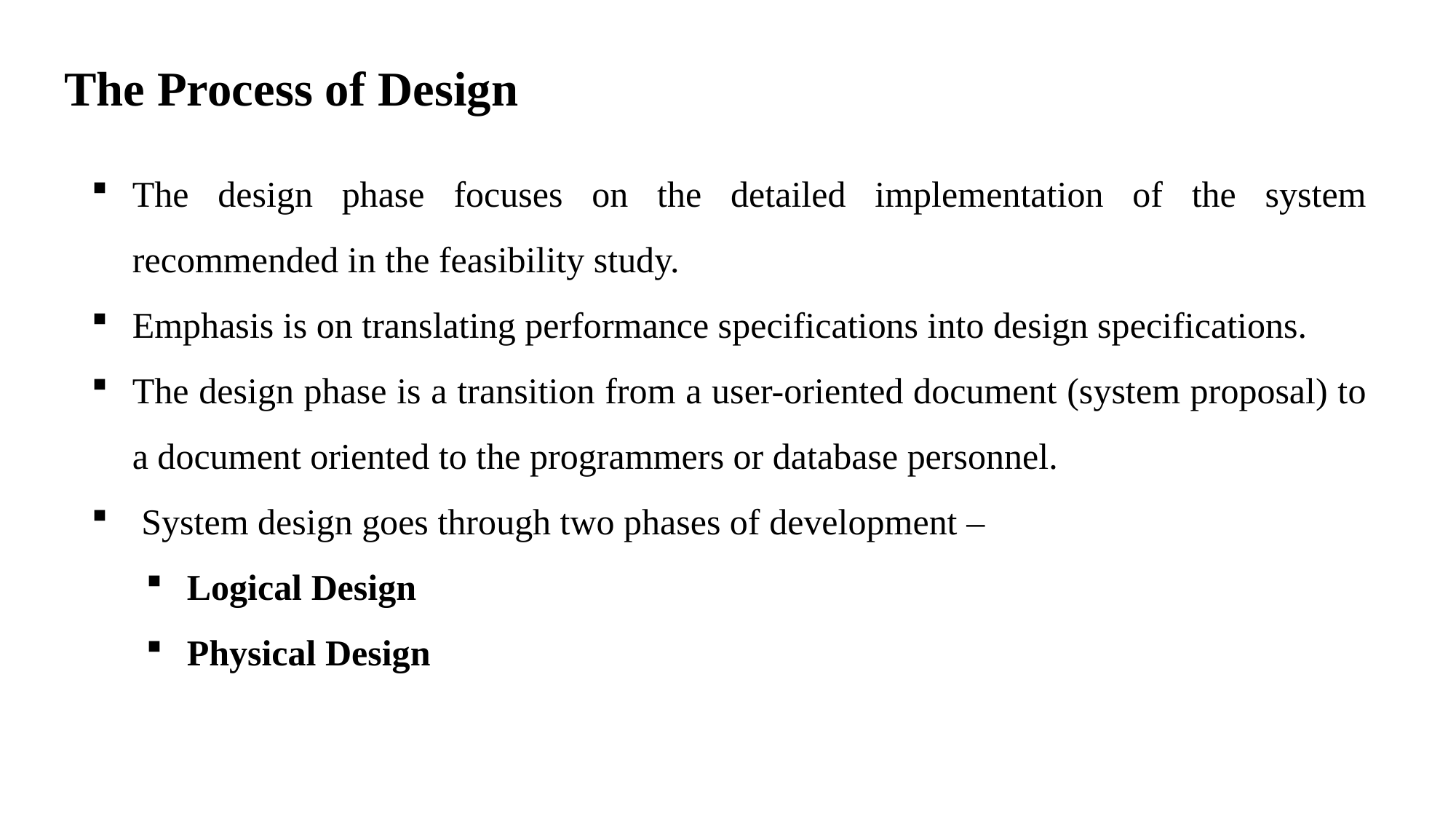

# The Process of Design
The design phase focuses on the detailed implementation of the system recommended in the feasibility study.
Emphasis is on translating performance specifications into design specifications.
The design phase is a transition from a user-oriented document (system proposal) to a document oriented to the programmers or database personnel.
 System design goes through two phases of development –
Logical Design
Physical Design

4